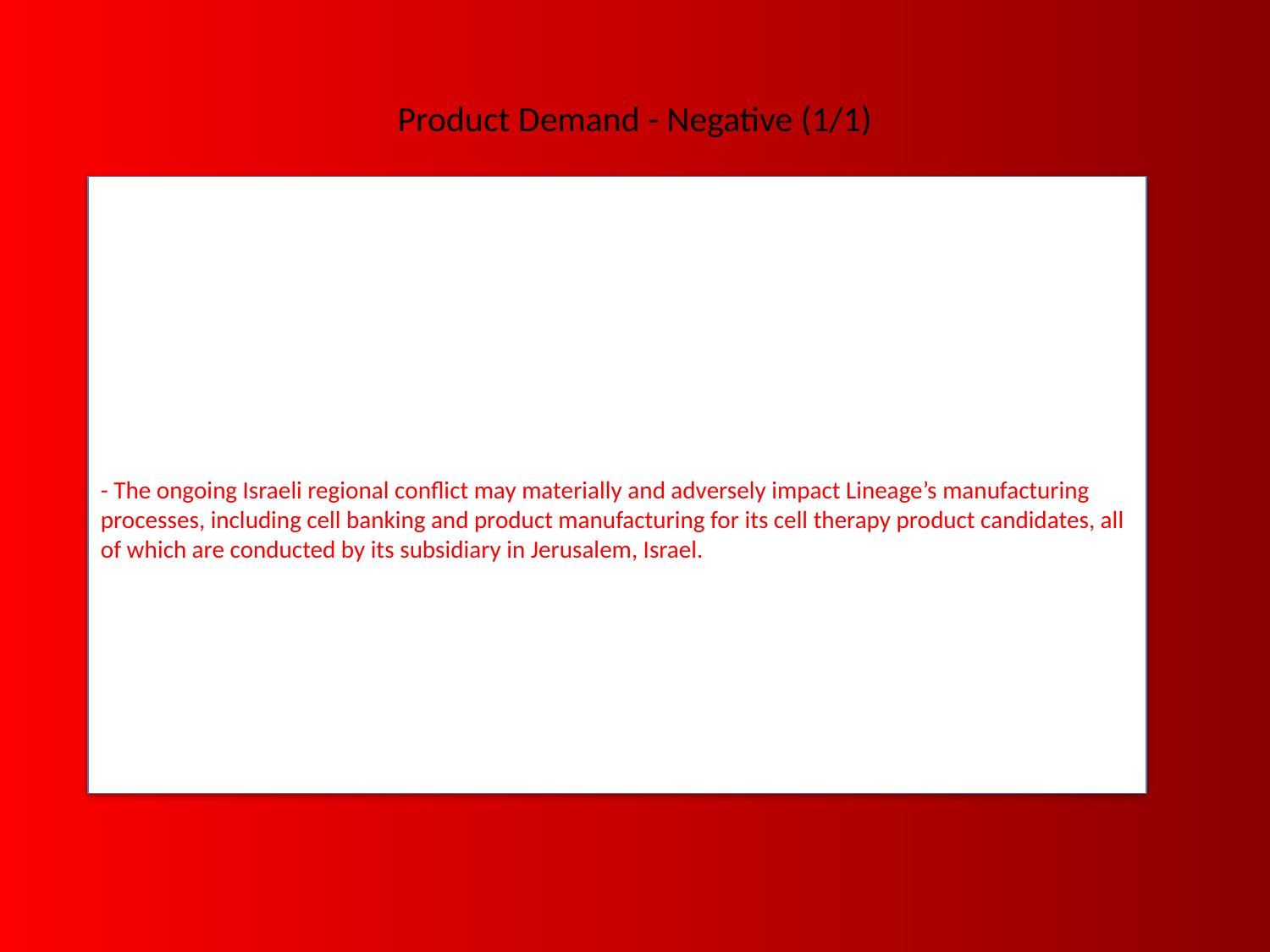

# Product Demand - Negative (1/1)

Negative Sentences:
- The ongoing Israeli regional conflict may materially and adversely impact Lineage’s manufacturing processes, including cell banking and product manufacturing for its cell therapy product candidates, all of which are conducted by its subsidiary in Jerusalem, Israel.